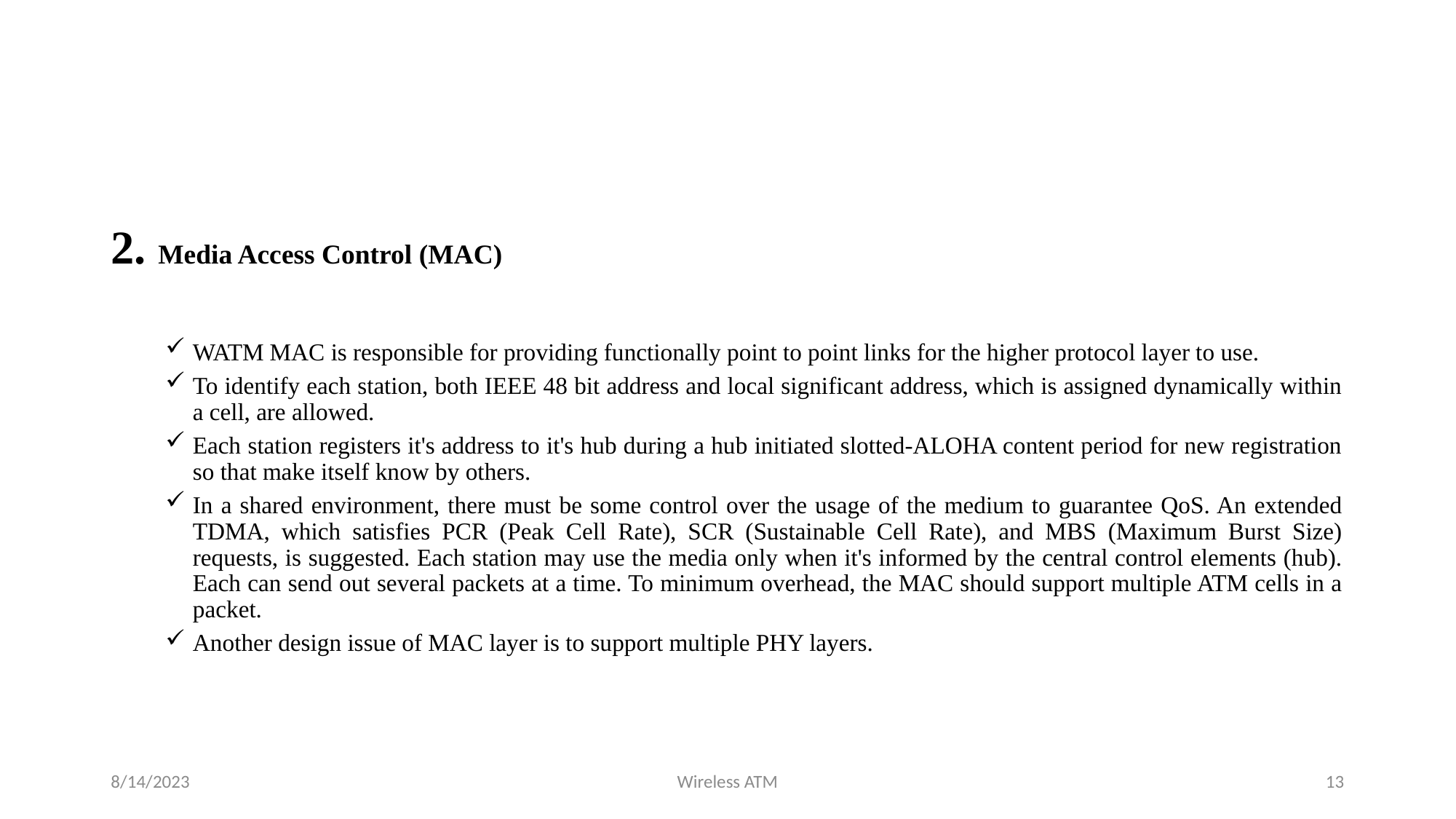

#
2. Media Access Control (MAC)

WATM MAC is responsible for providing functionally point to point links for the higher protocol layer to use.
To identify each station, both IEEE 48 bit address and local significant address, which is assigned dynamically within a cell, are allowed.
Each station registers it's address to it's hub during a hub initiated slotted-ALOHA content period for new registration so that make itself know by others.
In a shared environment, there must be some control over the usage of the medium to guarantee QoS. An extended TDMA, which satisfies PCR (Peak Cell Rate), SCR (Sustainable Cell Rate), and MBS (Maximum Burst Size) requests, is suggested. Each station may use the media only when it's informed by the central control elements (hub). Each can send out several packets at a time. To minimum overhead, the MAC should support multiple ATM cells in a packet.
Another design issue of MAC layer is to support multiple PHY layers.

8/14/2023
Wireless ATM
13